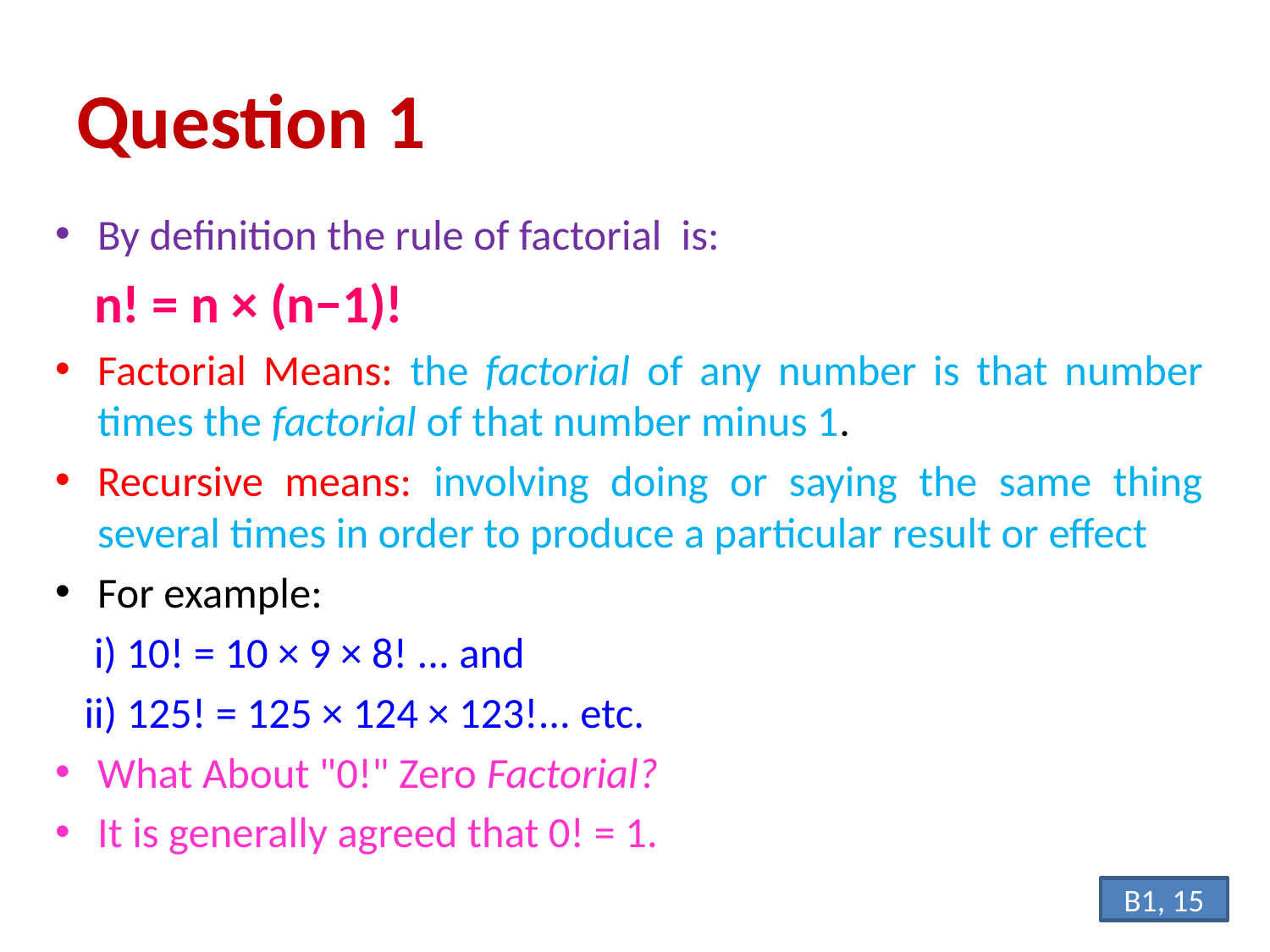

# Question 1
By definition the rule of factorial  is:
    n! = n × (n−1)!
Factorial Means: the factorial of any number is that number times the factorial of that number minus 1.
Recursive means: involving doing or saying the same thing several times in order to produce a particular result or effect
For example:
    i) 10! = 10 × 9 × 8! ... and
   ii) 125! = 125 × 124 × 123!... etc.
What About "0!" Zero Factorial?
It is generally agreed that 0! = 1.
B1, 15